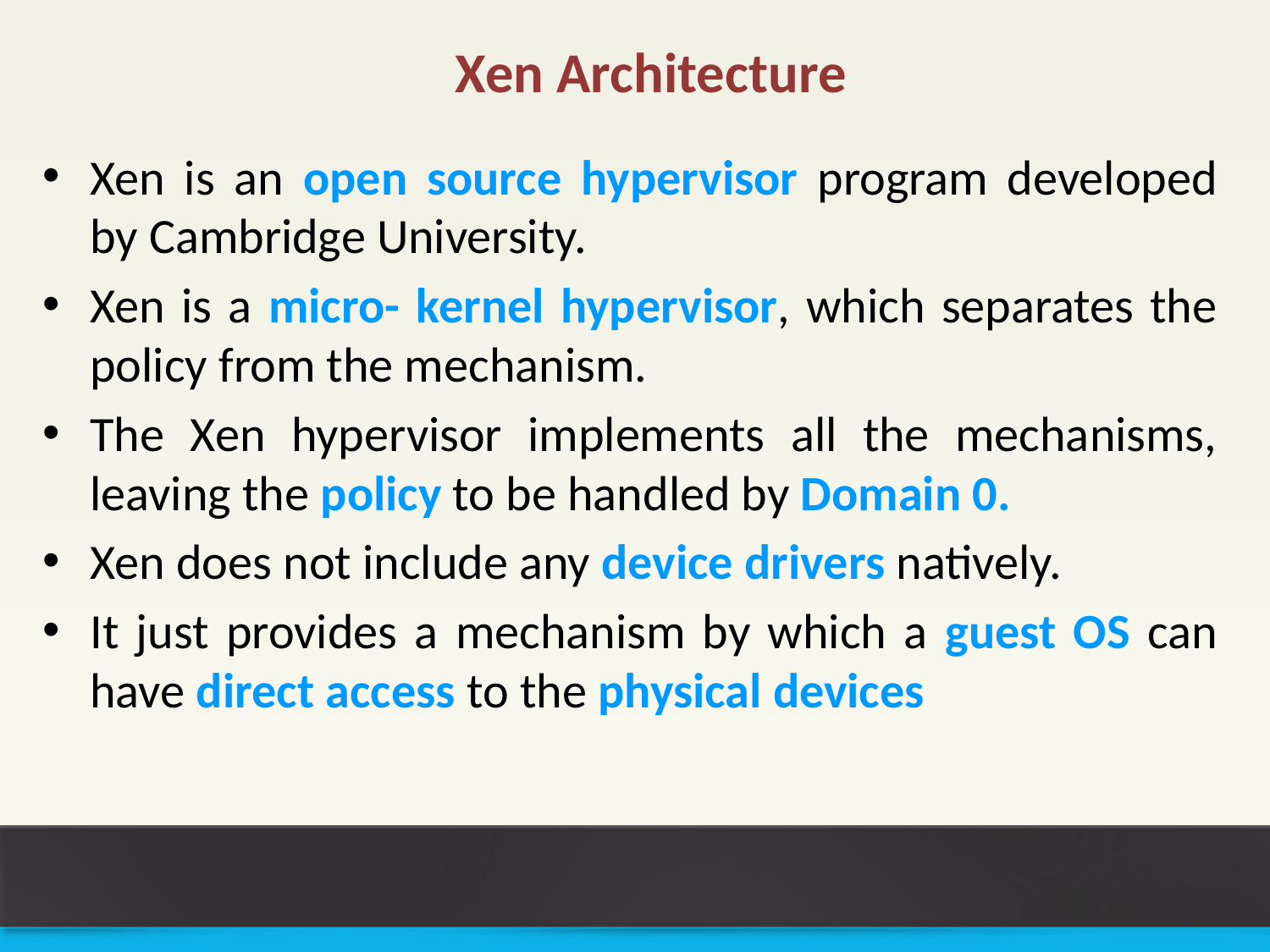

Xen Architecture
Xen is an open source hypervisor program developed by Cambridge University.
Xen is a micro- kernel hypervisor, which separates the policy from the mechanism.
The Xen hypervisor implements all the mechanisms, leaving the policy to be handled by Domain 0.
Xen does not include any device drivers natively.
It just provides a mechanism by which a guest OS can have direct access to the physical devices